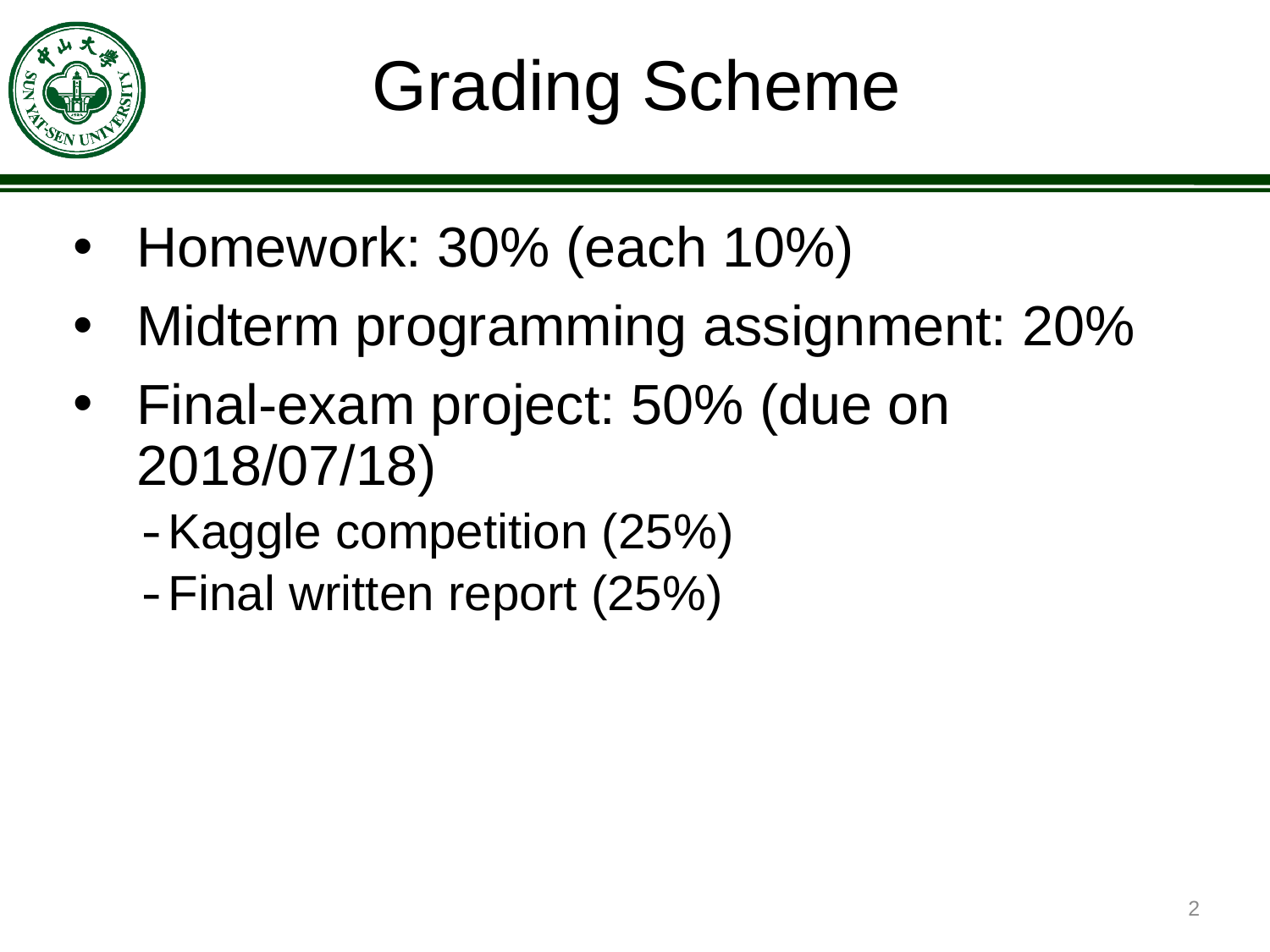

# Grading Scheme
Homework: 30% (each 10%)
Midterm programming assignment: 20%
Final-exam project: 50% (due on 2018/07/18)
Kaggle competition (25%)
Final written report (25%)

2